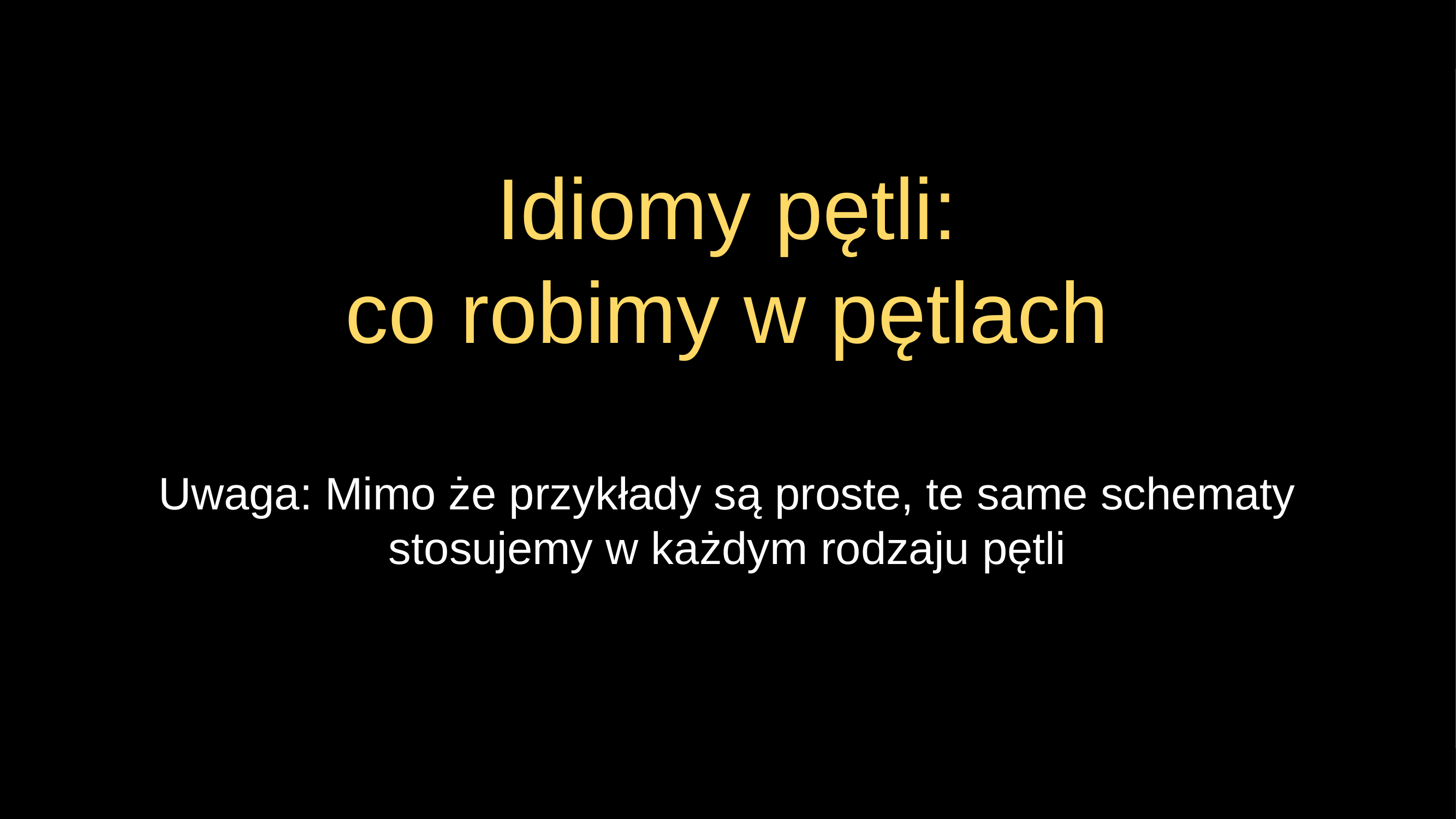

# Idiomy pętli: co robimy w pętlach
Uwaga: Mimo że przykłady są proste, te same schematy stosujemy w każdym rodzaju pętli